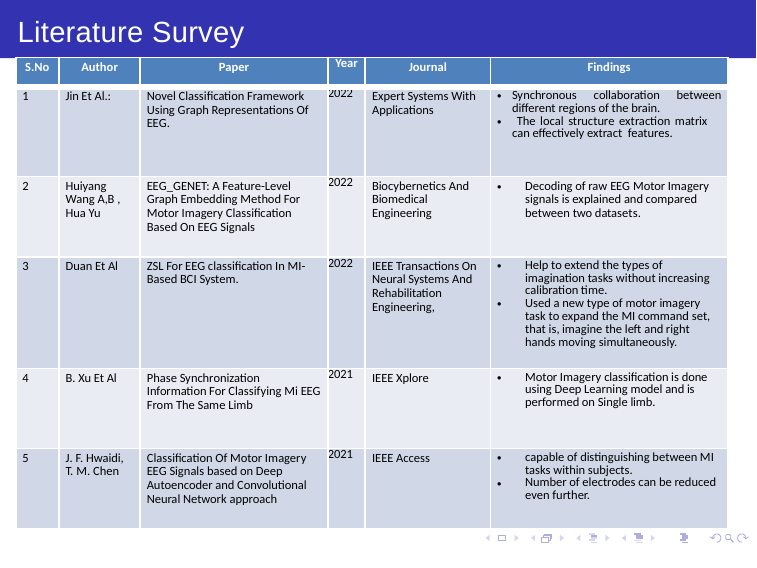

Literature Survey
| S.No | Author | Paper | Year | Journal | Findings |
| --- | --- | --- | --- | --- | --- |
| 1 | Jin Et Al.: | Novel Classification Framework Using Graph Representations Of EEG. | 2022 | Expert Systems With Applications | Synchronous collaboration between different regions of the brain. The local structure extraction matrix can effectively extract features. |
| 2 | Huiyang Wang A,B , Hua Yu | EEG\_GENET: A Feature-Level Graph Embedding Method For Motor Imagery Classification Based On EEG Signals | 2022 | Biocybernetics And Biomedical Engineering | Decoding of raw EEG Motor Imagery signals is explained and compared between two datasets. |
| 3 | Duan Et Al | ZSL For EEG classification In MI-Based BCI System. | 2022 | IEEE Transactions On Neural Systems And Rehabilitation Engineering, | Help to extend the types of imagination tasks without increasing calibration time. Used a new type of motor imagery task to expand the MI command set, that is, imagine the left and right hands moving simultaneously. |
| 4 | B. Xu Et Al | Phase Synchronization Information For Classifying Mi EEG From The Same Limb | 2021 | IEEE Xplore | Motor Imagery classification is done using Deep Learning model and is performed on Single limb. |
| 5 | J. F. Hwaidi, T. M. Chen | Classification Of Motor Imagery EEG Signals based on Deep Autoencoder and Convolutional Neural Network approach | 2021 | IEEE Access | capable of distinguishing between MI tasks within subjects. Number of electrodes can be reduced even further. |